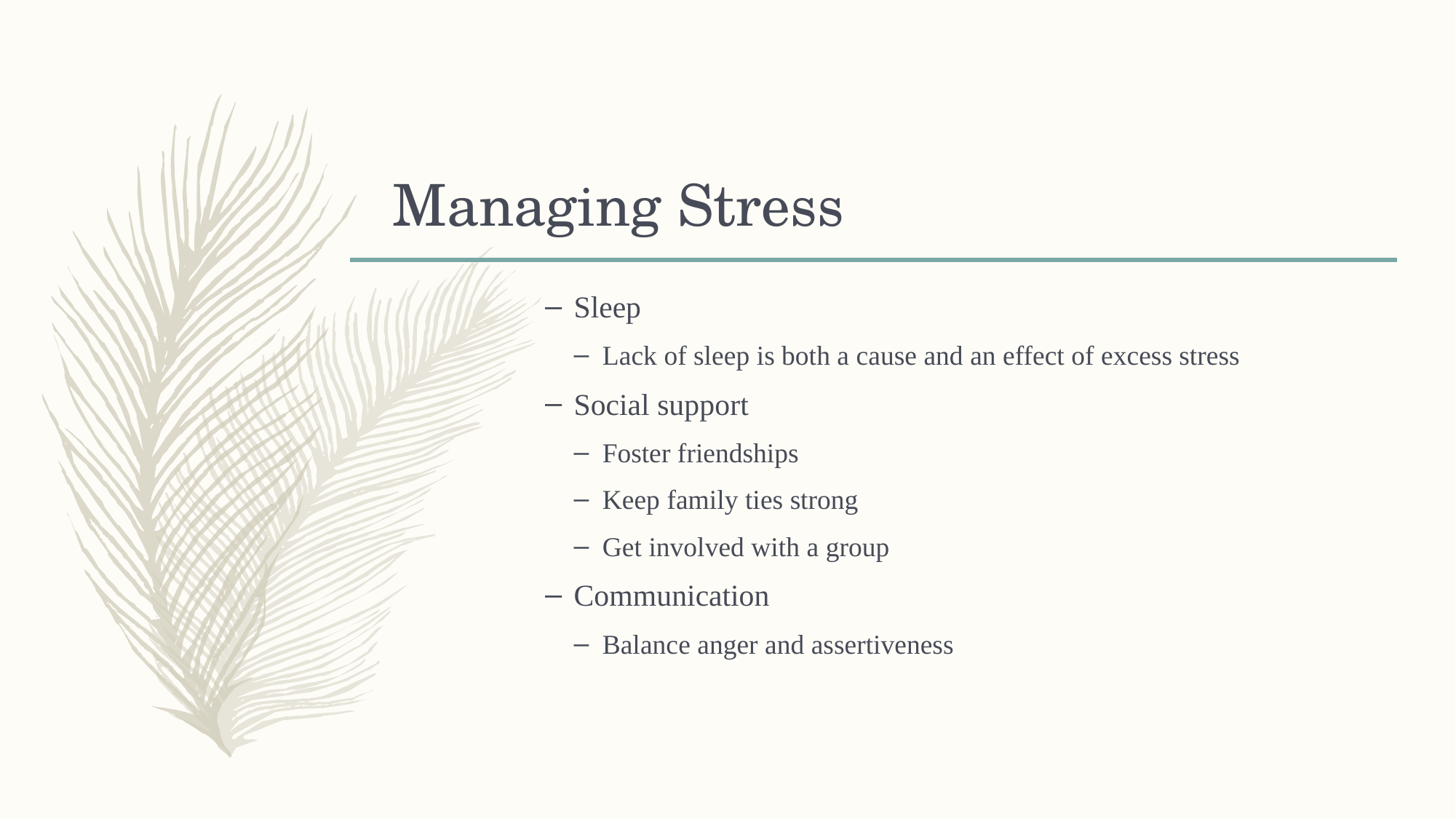

# Managing Stress
Sleep
Lack of sleep is both a cause and an effect of excess stress
Social support
Foster friendships
Keep family ties strong
Get involved with a group
Communication
Balance anger and assertiveness